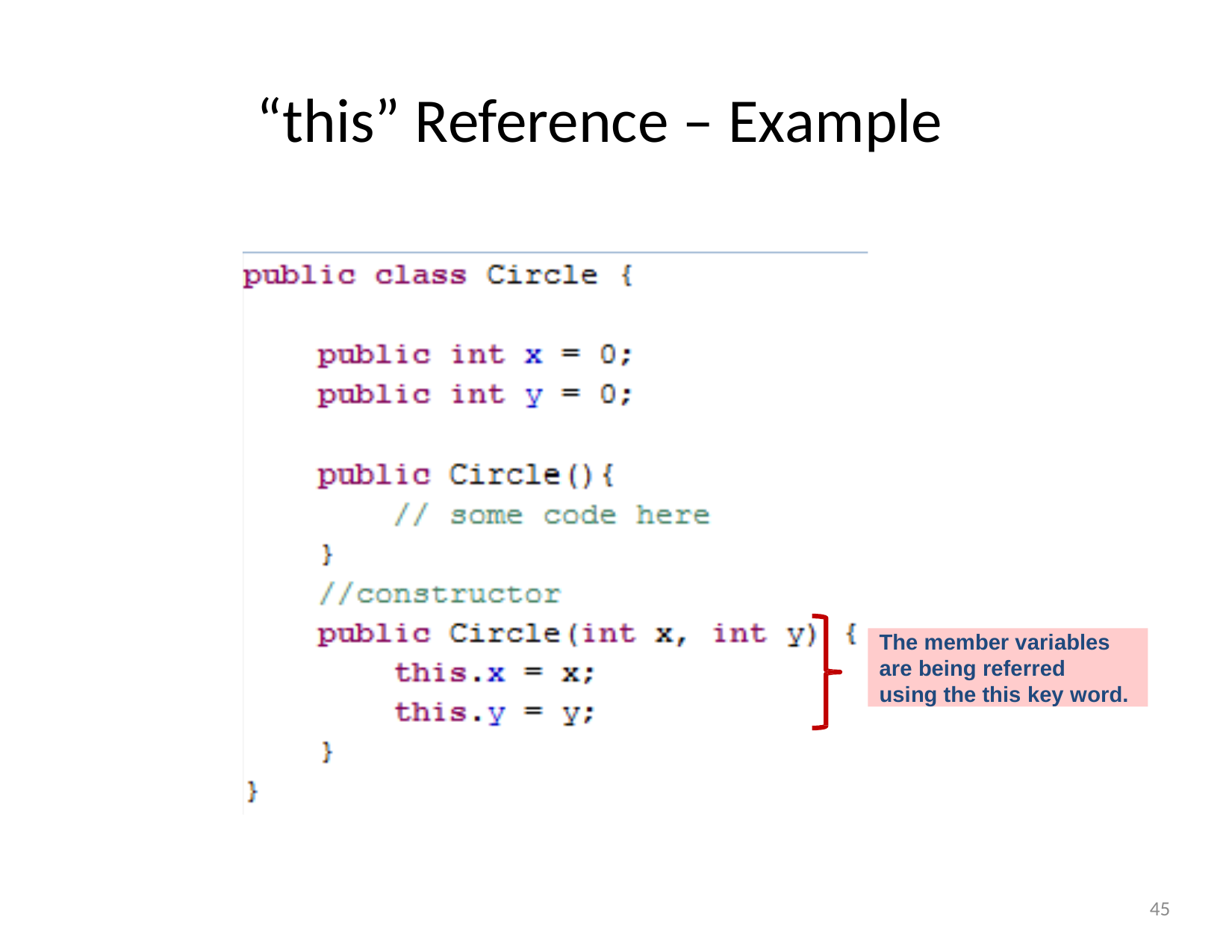

# “this” Reference – Example

The member variables are being referred using the this key word.
45